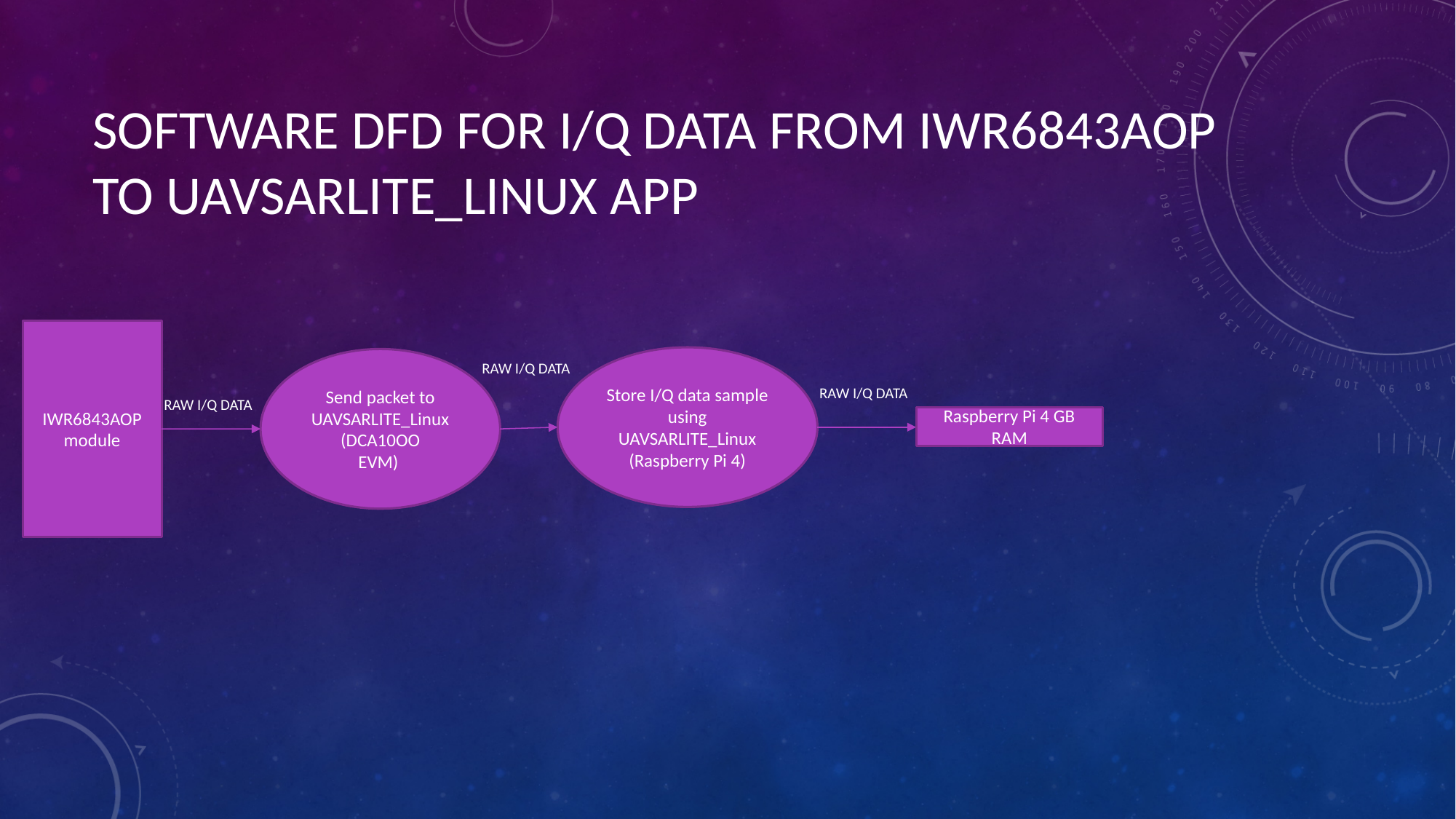

# Software dfd for i/q data from IWR6843AOP to UAVSARLITE_LINUX app

IWR6843AOP module
Store I/Q data sample using UAVSARLITE_Linux
(Raspberry Pi 4)
Send packet to UAVSARLITE_Linux
(DCA10OO
EVM)
RAW I/Q DATA
RAW I/Q DATA
RAW I/Q DATA
Raspberry Pi 4 GB RAM